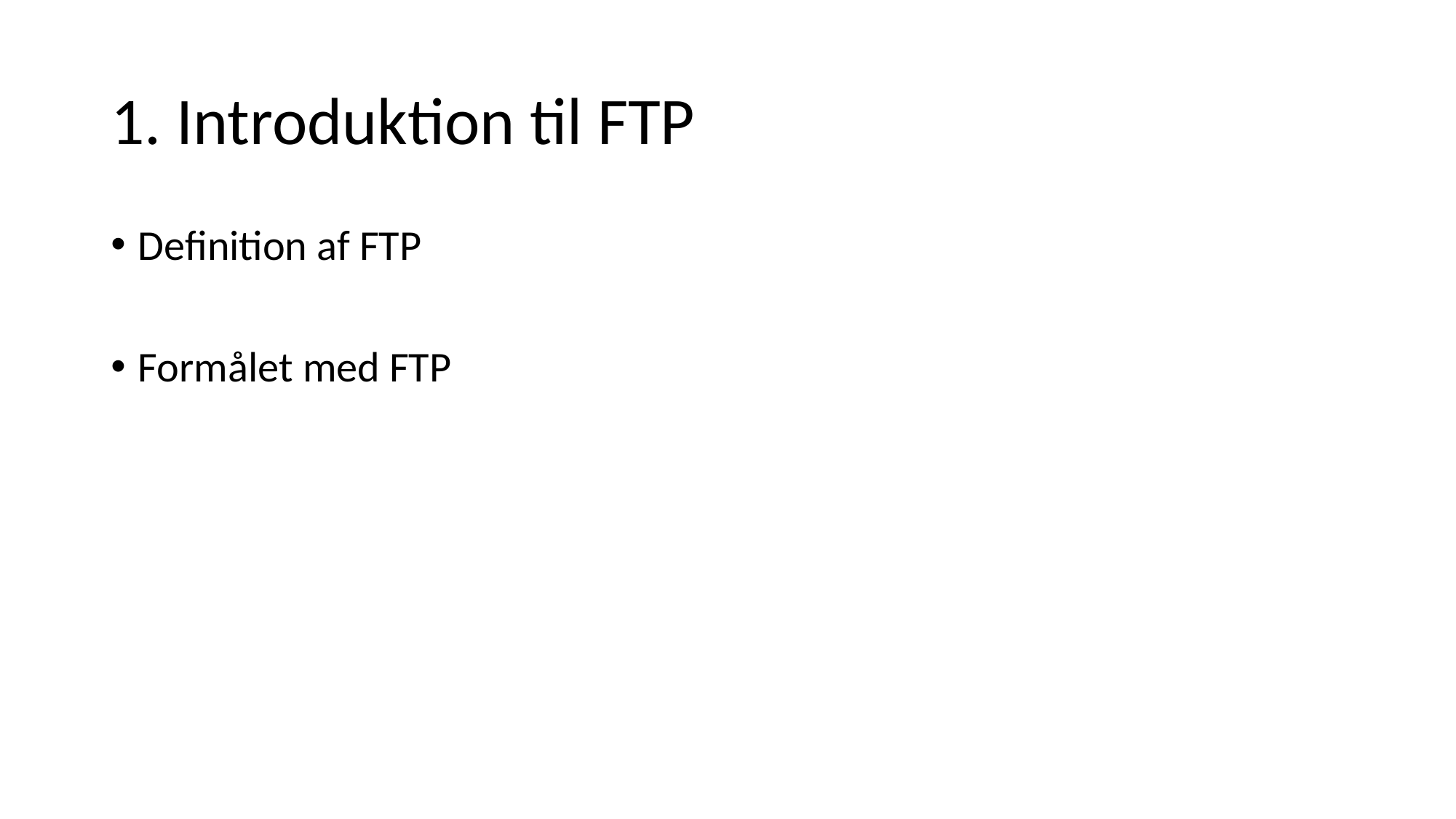

# 1. Introduktion til FTP
Definition af FTP

Formålet med FTP